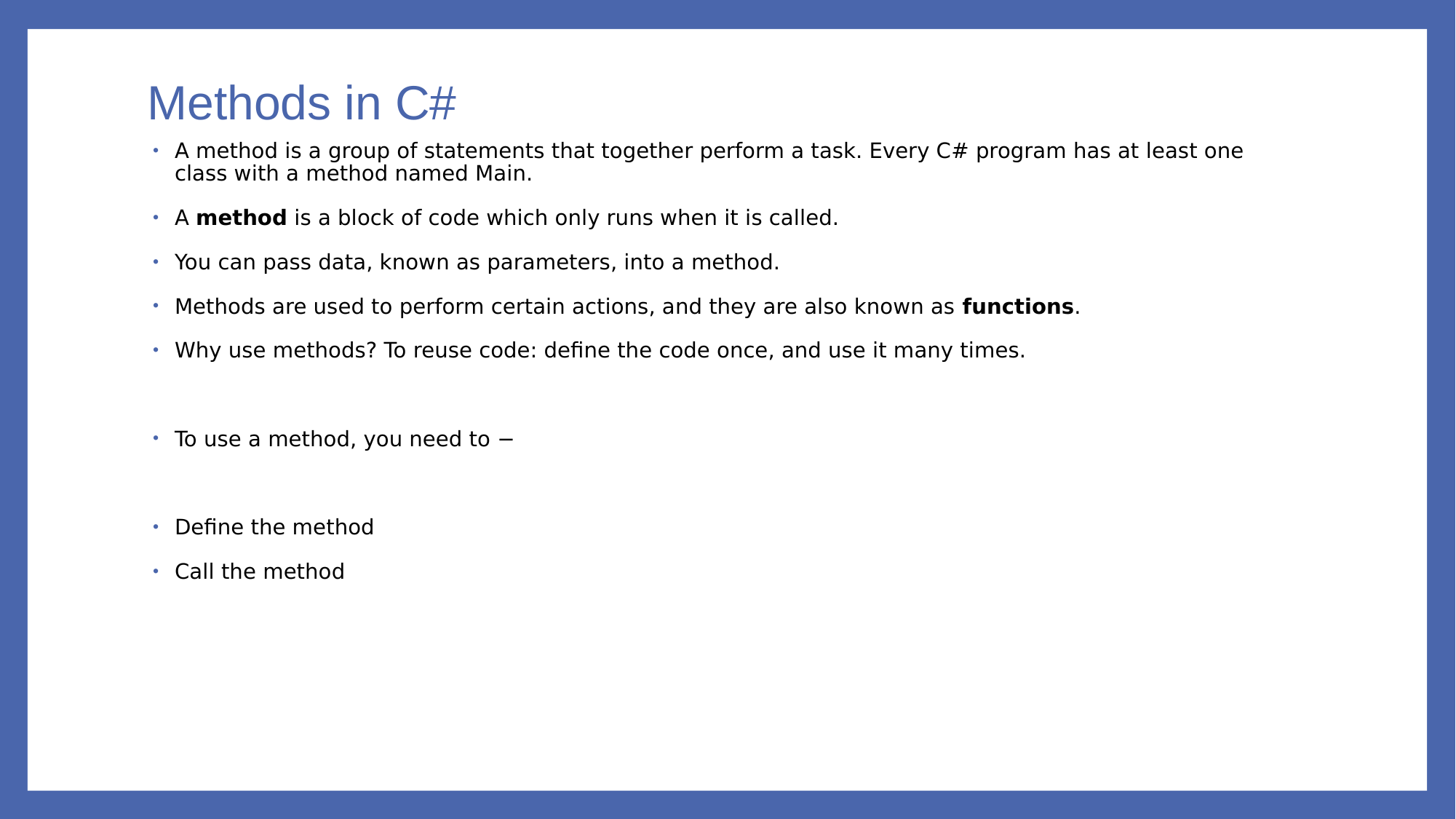

# Methods in C#
A method is a group of statements that together perform a task. Every C# program has at least one class with a method named Main.
A method is a block of code which only runs when it is called.
You can pass data, known as parameters, into a method.
Methods are used to perform certain actions, and they are also known as functions.
Why use methods? To reuse code: define the code once, and use it many times.

To use a method, you need to −

Define the method
Call the method